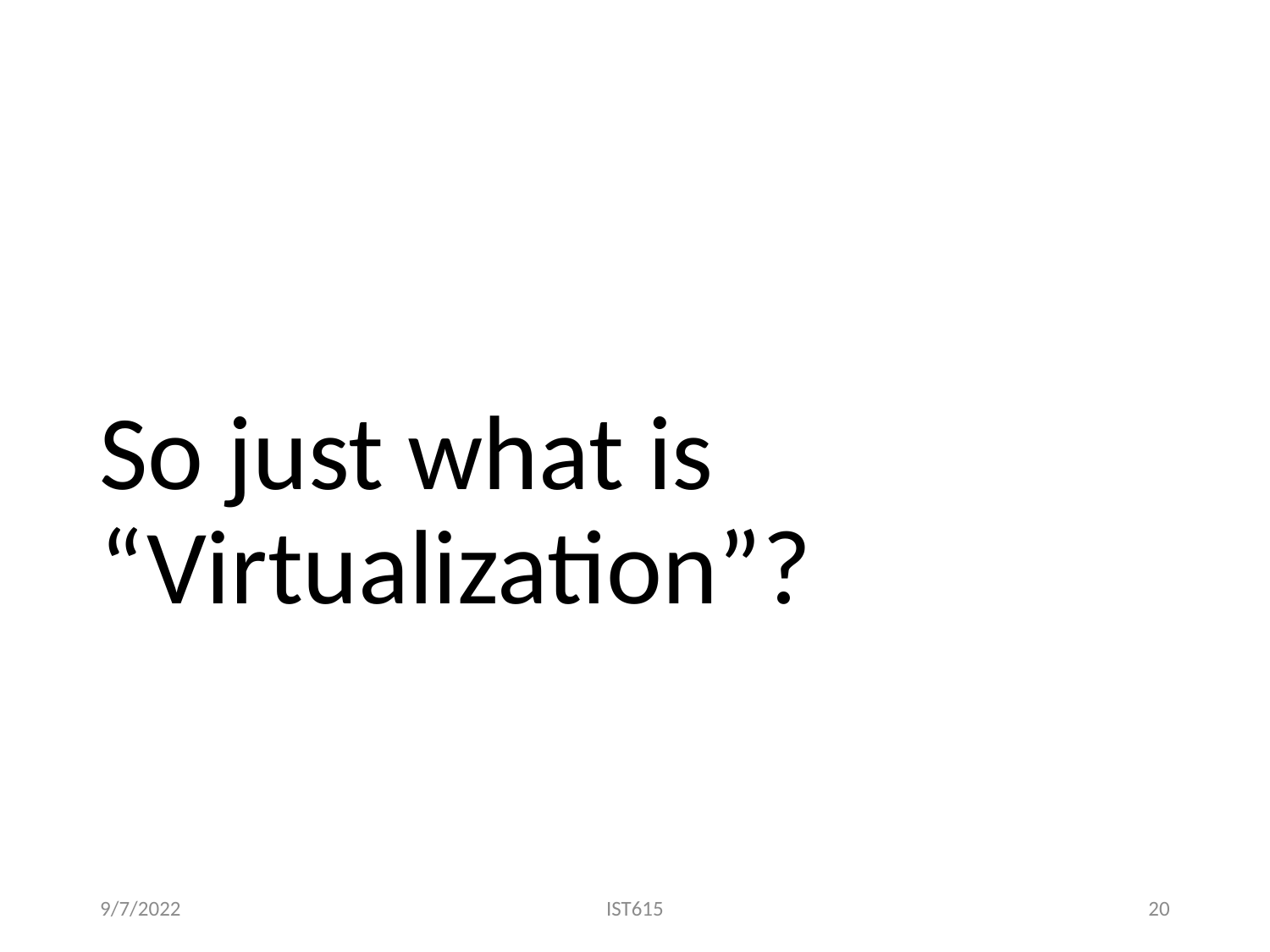

# So just what is “Virtualization”?

9/7/2022
IST615
20